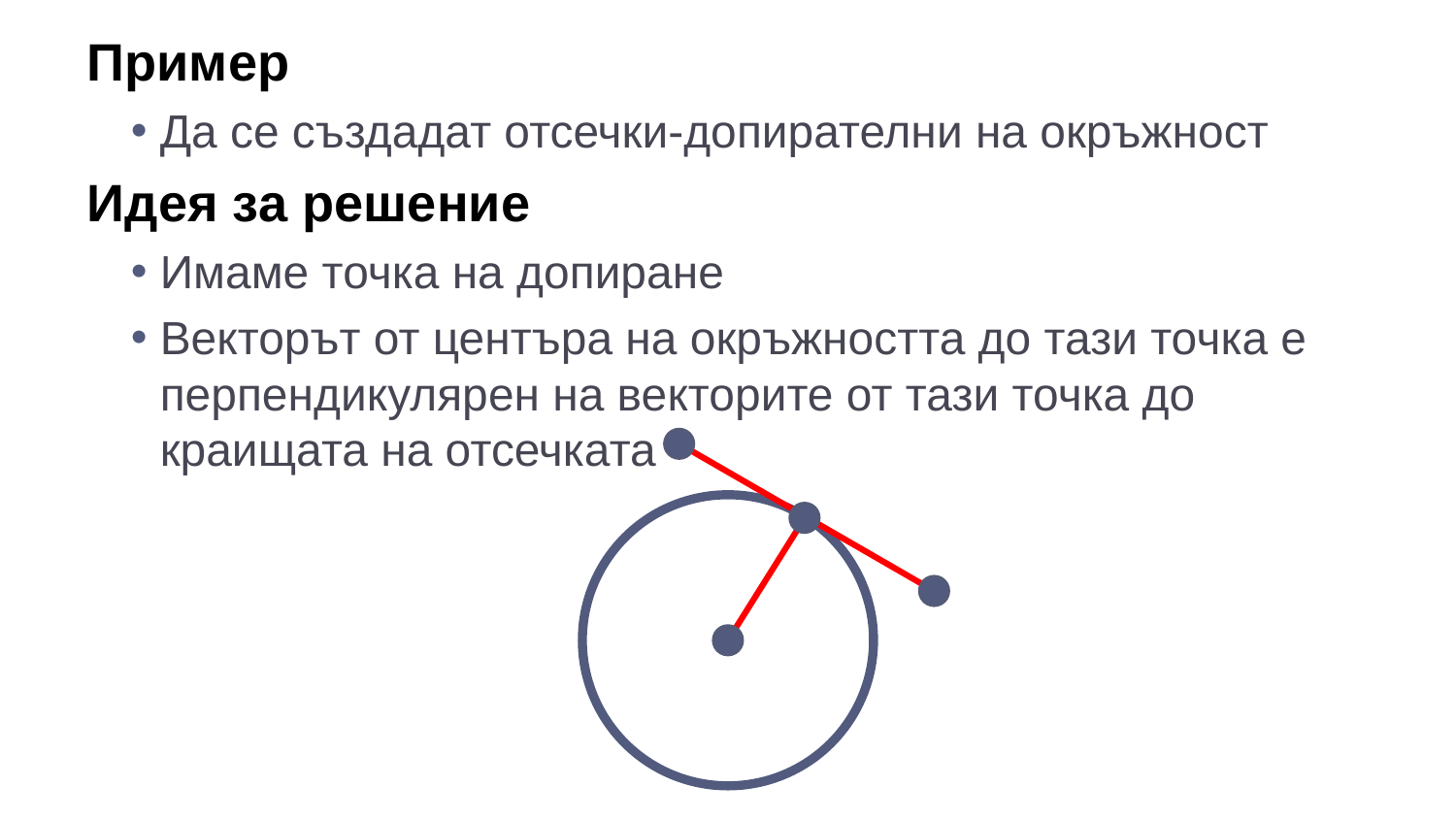

Пример
Да се създадат отсечки-допирателни на окръжност
Идея за решение
Имаме точка на допиране
Векторът от центъра на окръжността до тази точка е перпендикулярен на векторите от тази точка до краищата на отсечката